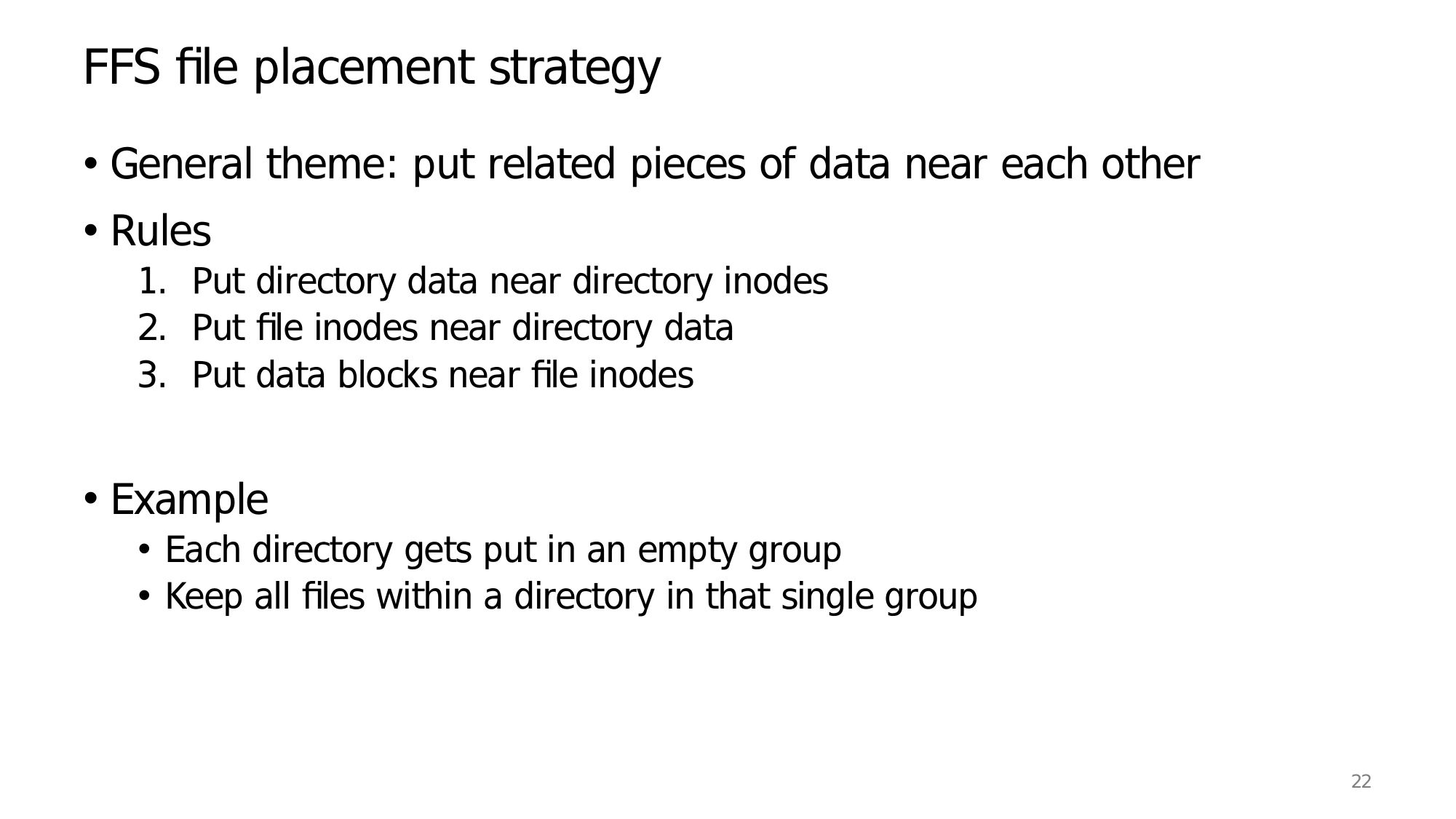

# FFS file placement strategy
General theme: put related pieces of data near each other
Rules
Put directory data near directory inodes
Put file inodes near directory data
Put data blocks near file inodes

Example
Each directory gets put in an empty group
Keep all files within a directory in that single group
22